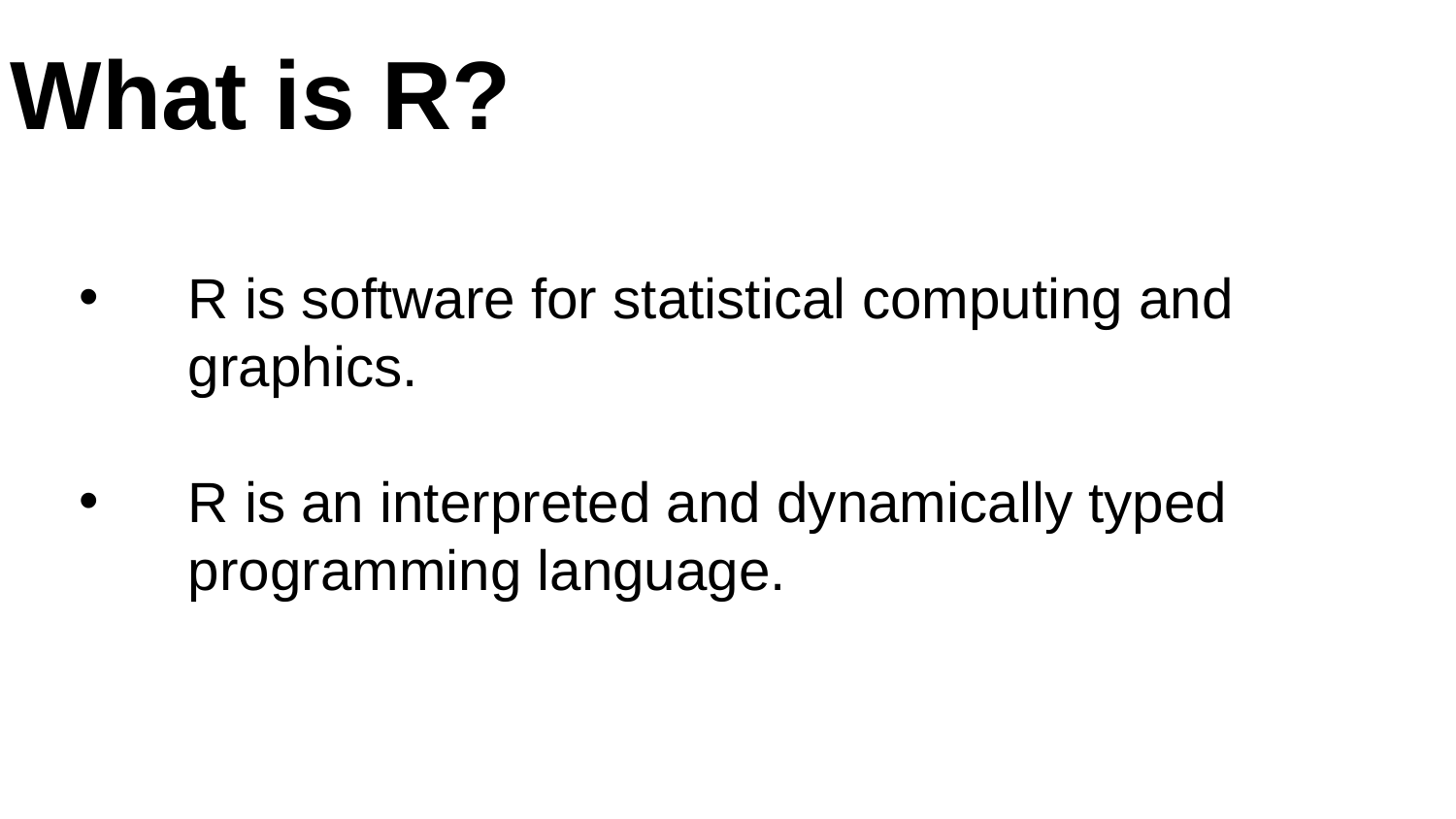

What is R?
R is software for statistical computing and graphics.
R is an interpreted and dynamically typed programming language.